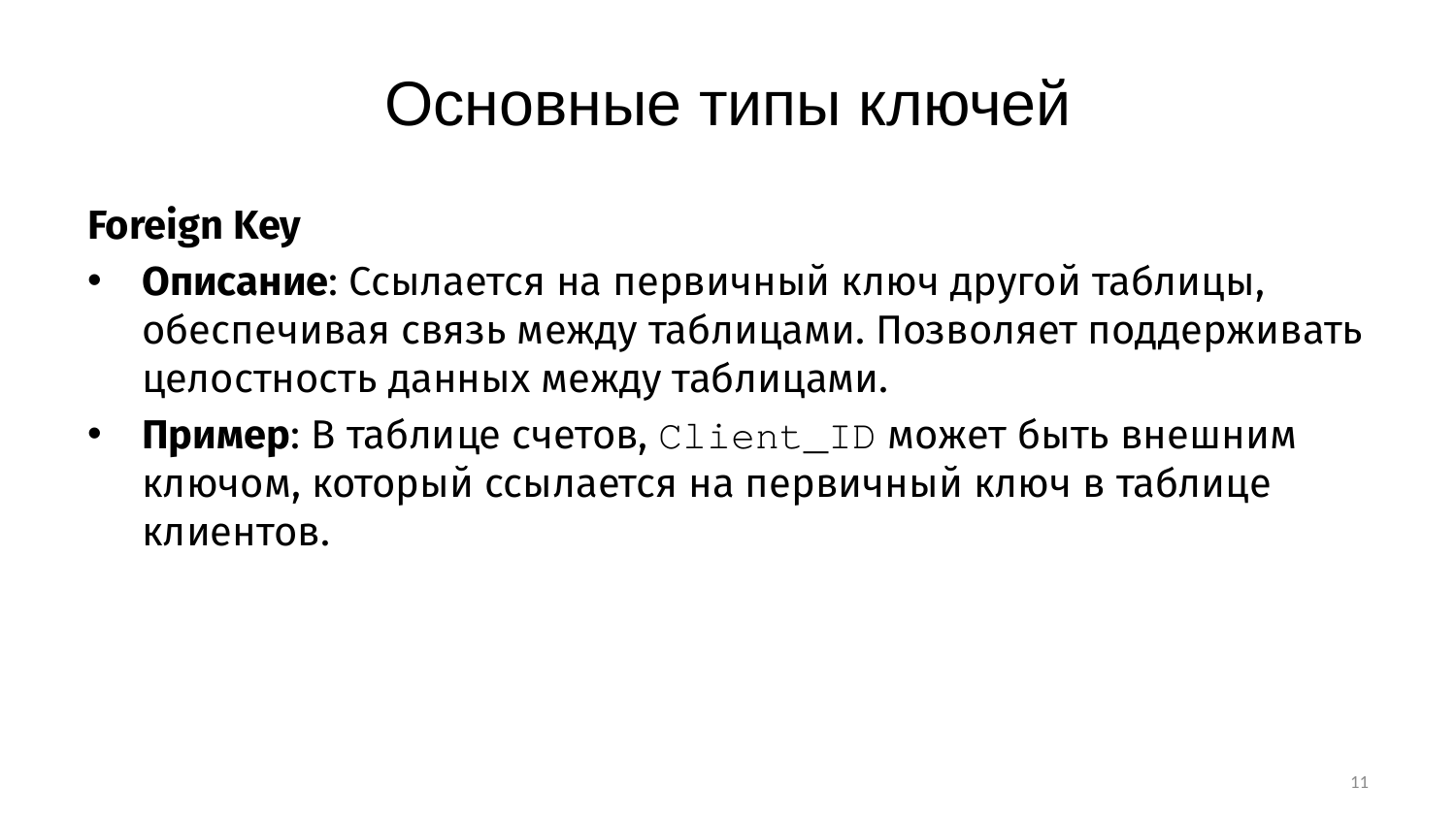

# Основные типы ключей
Foreign Key
Описание: Ссылается на первичный ключ другой таблицы, обеспечивая связь между таблицами. Позволяет поддерживать целостность данных между таблицами.
Пример: В таблице счетов, Client_ID может быть внешним ключом, который ссылается на первичный ключ в таблице клиентов.
11